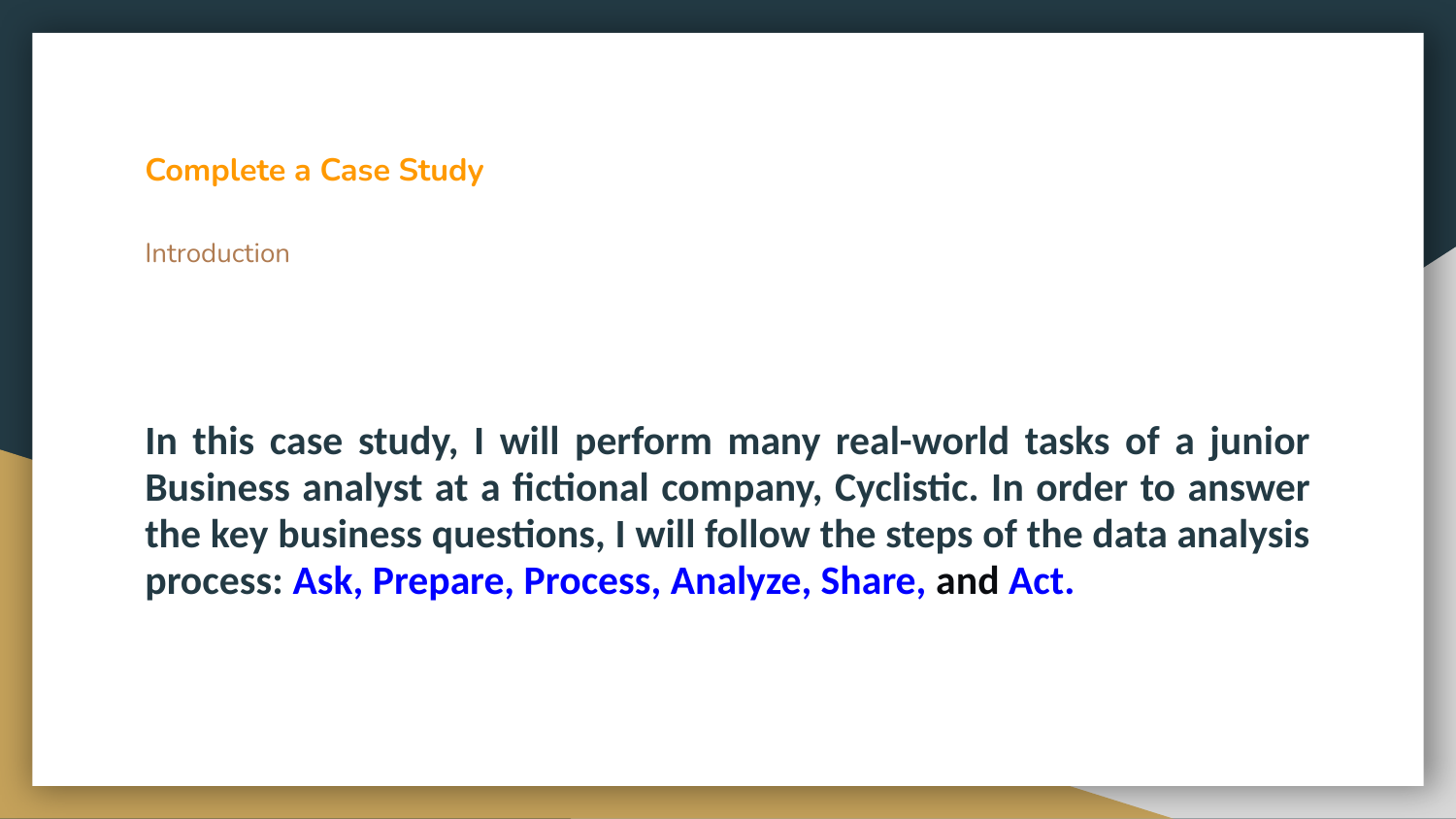

# Complete a Case Study

Introduction
In this case study, I will perform many real-world tasks of a junior Business analyst at a fictional company, Cyclistic. In order to answer the key business questions, I will follow the steps of the data analysis process: Ask, Prepare, Process, Analyze, Share, and Act.